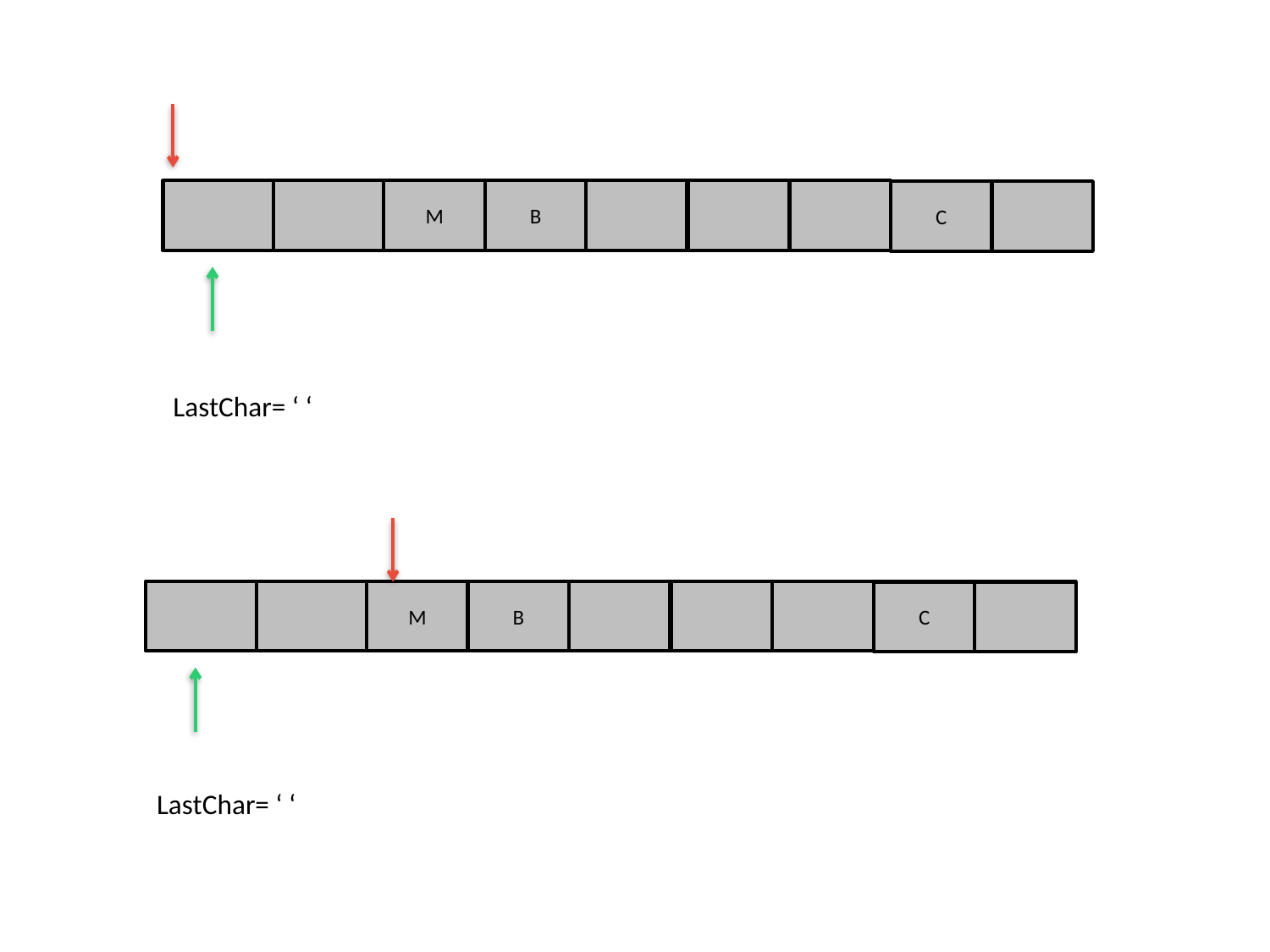

M
B

C

LastChar= ‘ ‘

M
B

C

LastChar= ‘ ‘